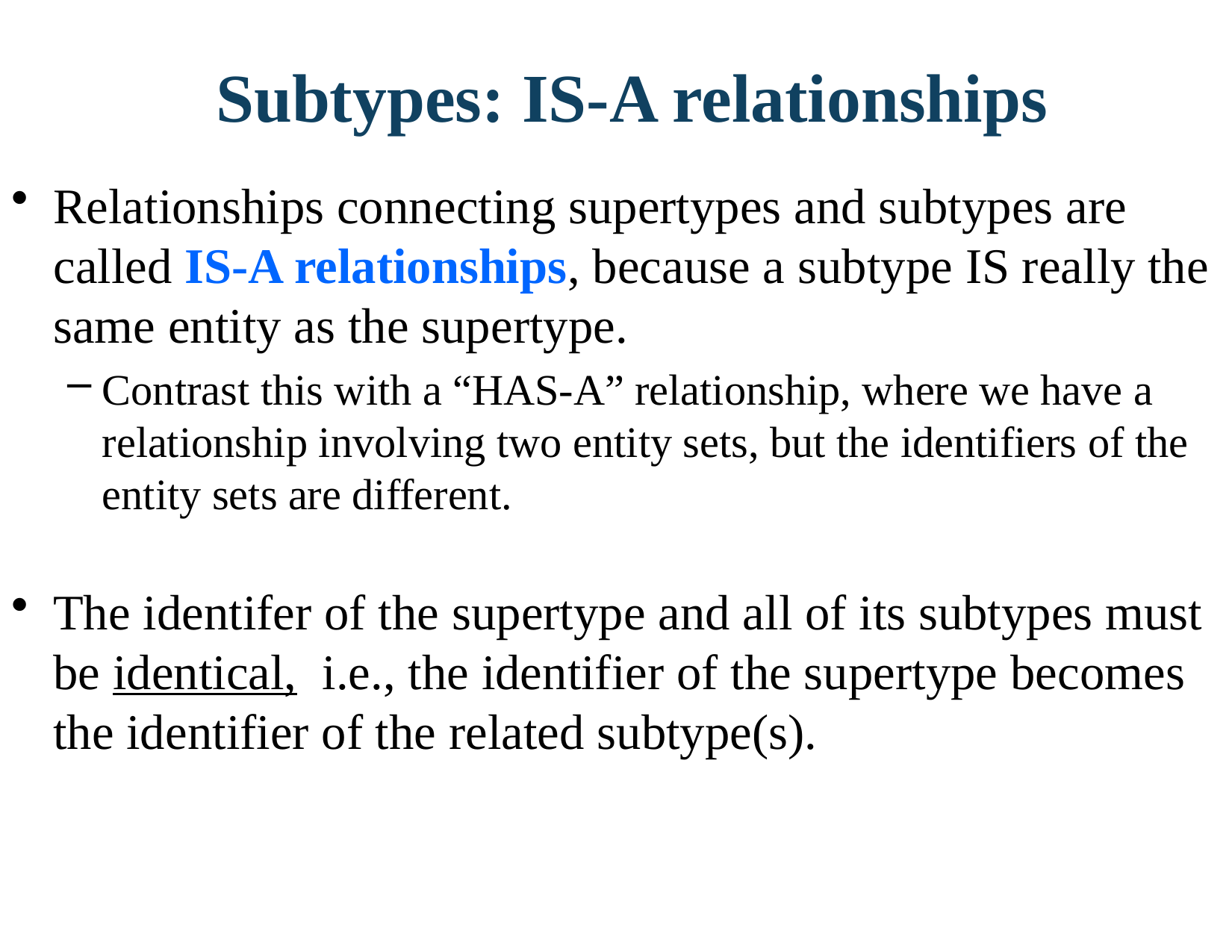

# Subtypes: IS-A relationships
Relationships connecting supertypes and subtypes are called IS-A relationships, because a subtype IS really the same entity as the supertype.
Contrast this with a “HAS-A” relationship, where we have a relationship involving two entity sets, but the identifiers of the entity sets are different.
The identifer of the supertype and all of its subtypes must be identical,  i.e., the identifier of the supertype becomes the identifier of the related subtype(s).